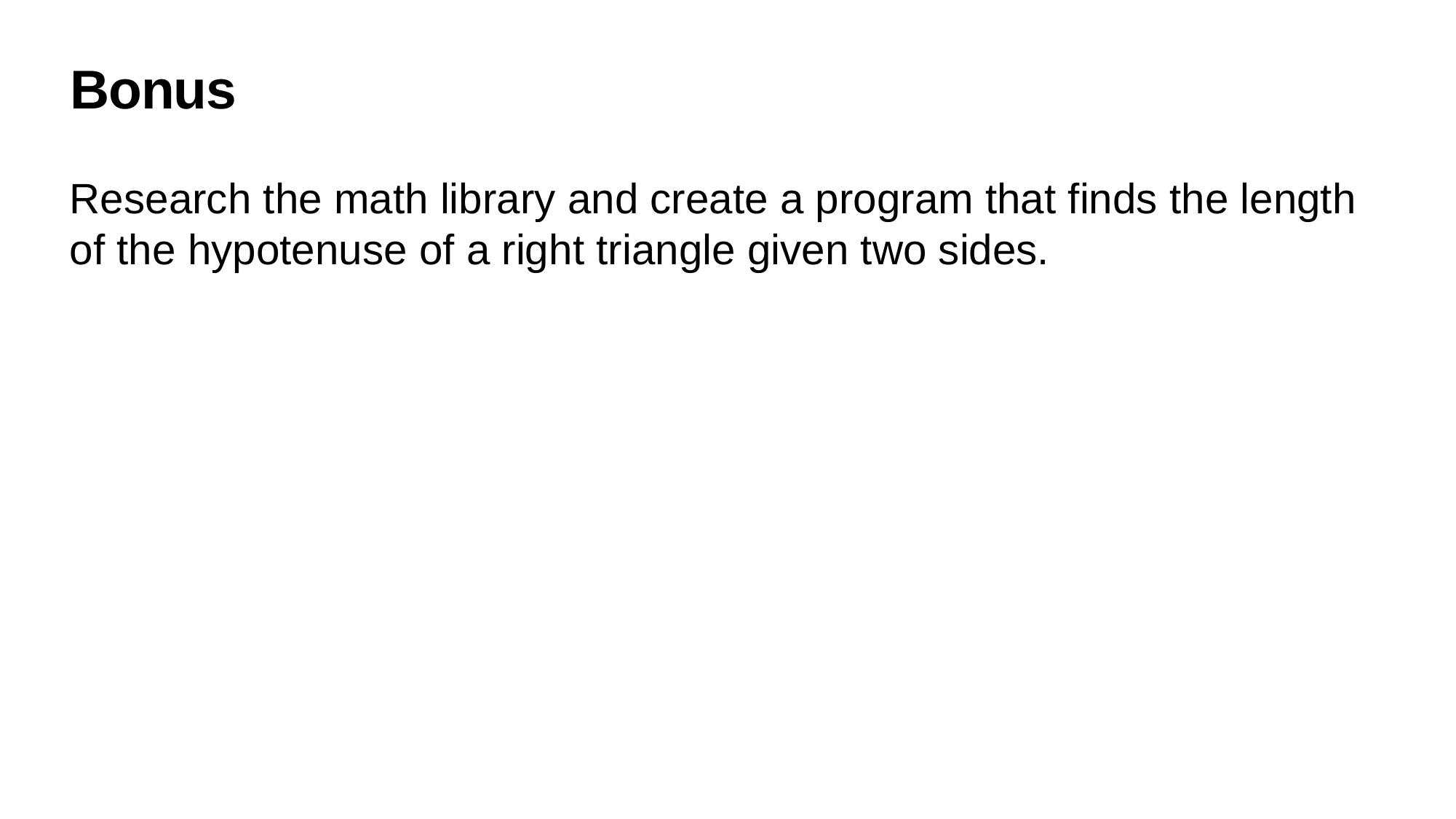

# Bonus
Research the math library and create a program that finds the length of the hypotenuse of a right triangle given two sides.